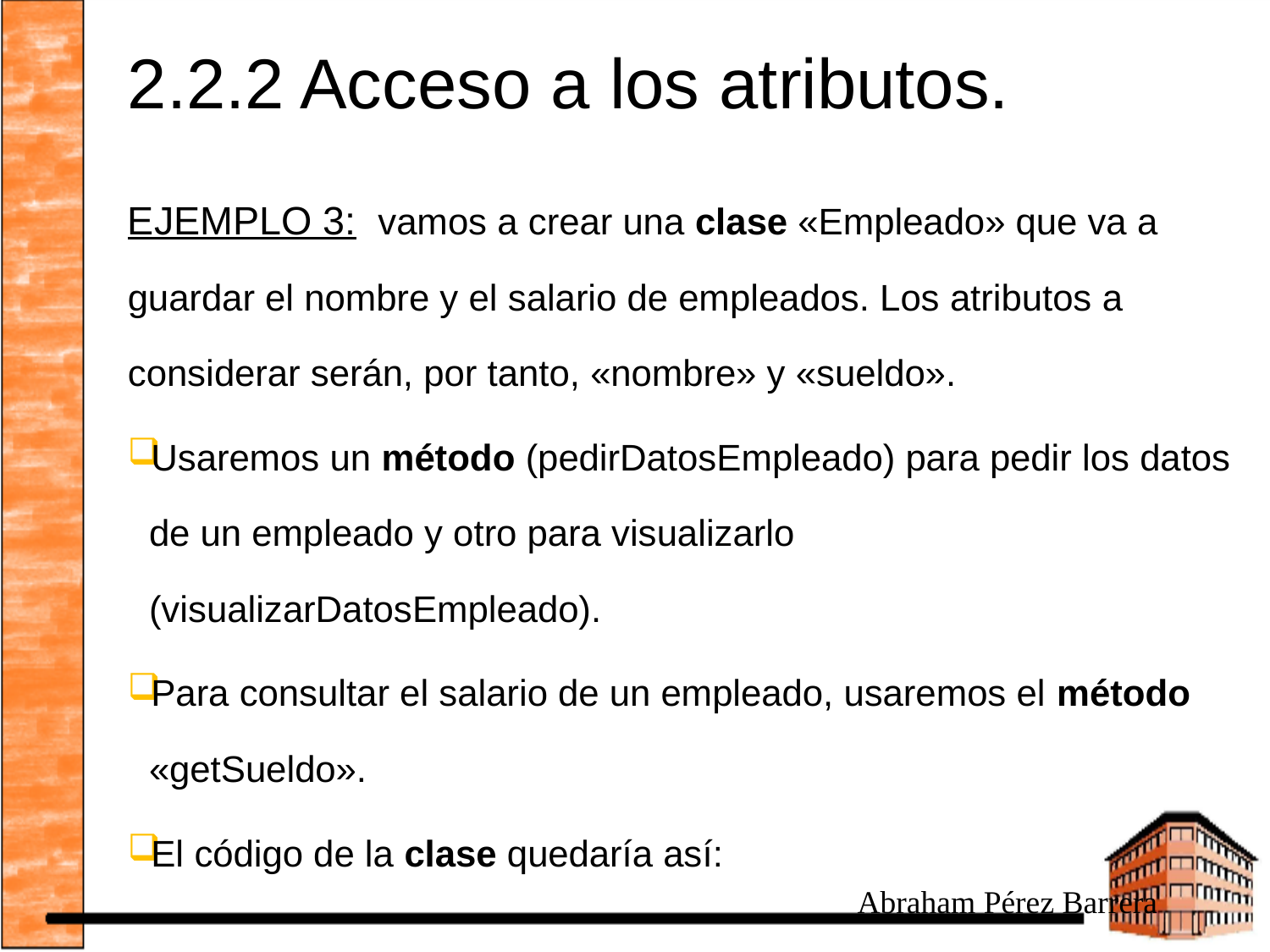

# 2.2.2 Acceso a los atributos.
EJEMPLO 3:  vamos a crear una clase «Empleado» que va a guardar el nombre y el salario de empleados. Los atributos a considerar serán, por tanto, «nombre» y «sueldo».
Usaremos un método (pedirDatosEmpleado) para pedir los datos de un empleado y otro para visualizarlo (visualizarDatosEmpleado).
Para consultar el salario de un empleado, usaremos el método «getSueldo».
El código de la clase quedaría así: